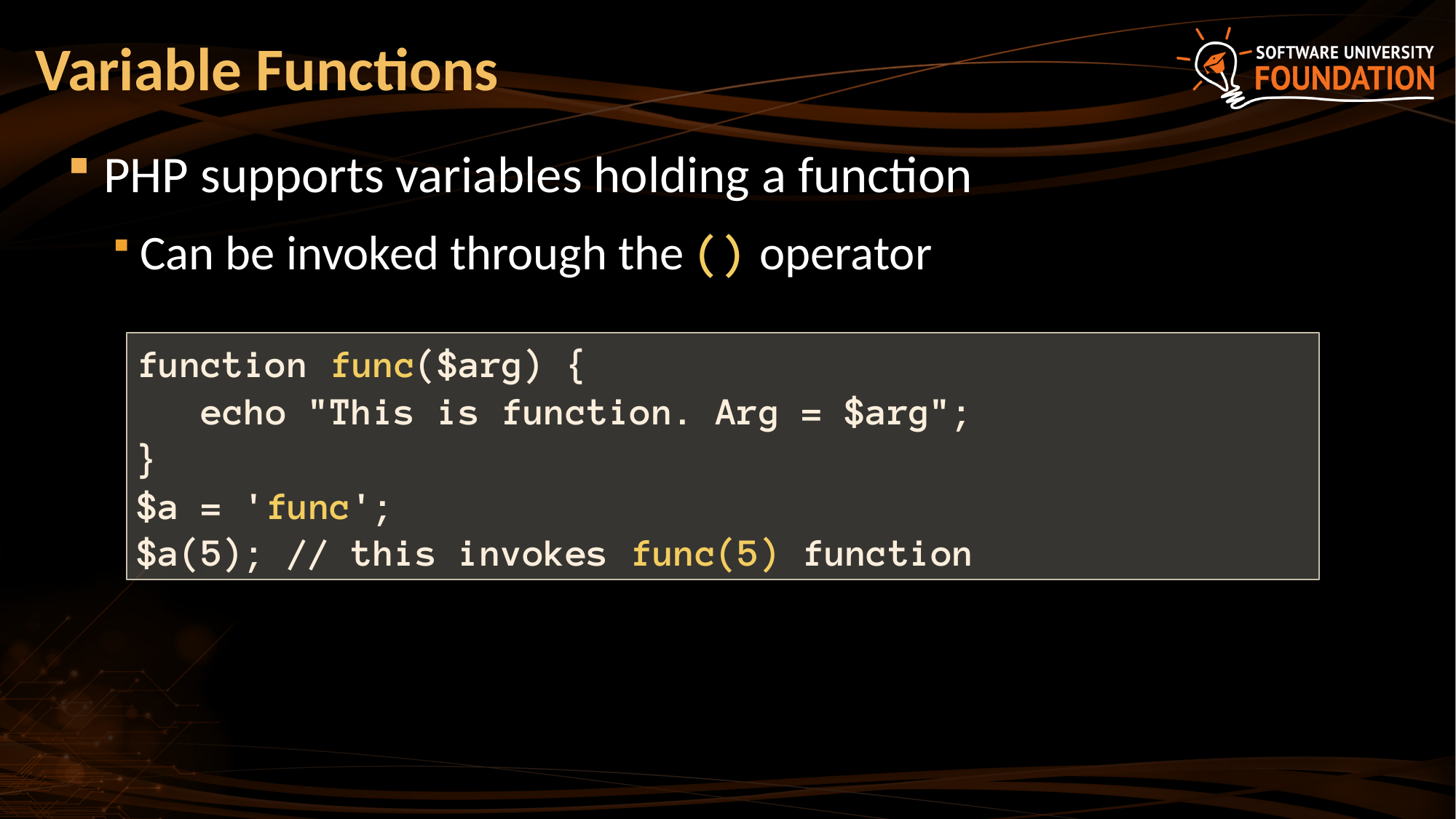

# Variable Functions
PHP supports variables holding a function
Can be invoked through the () operator
function func($arg) {
   echo "This is function. Arg = $arg";
}
$a = 'func';
$a(5); // this invokes func(5) function